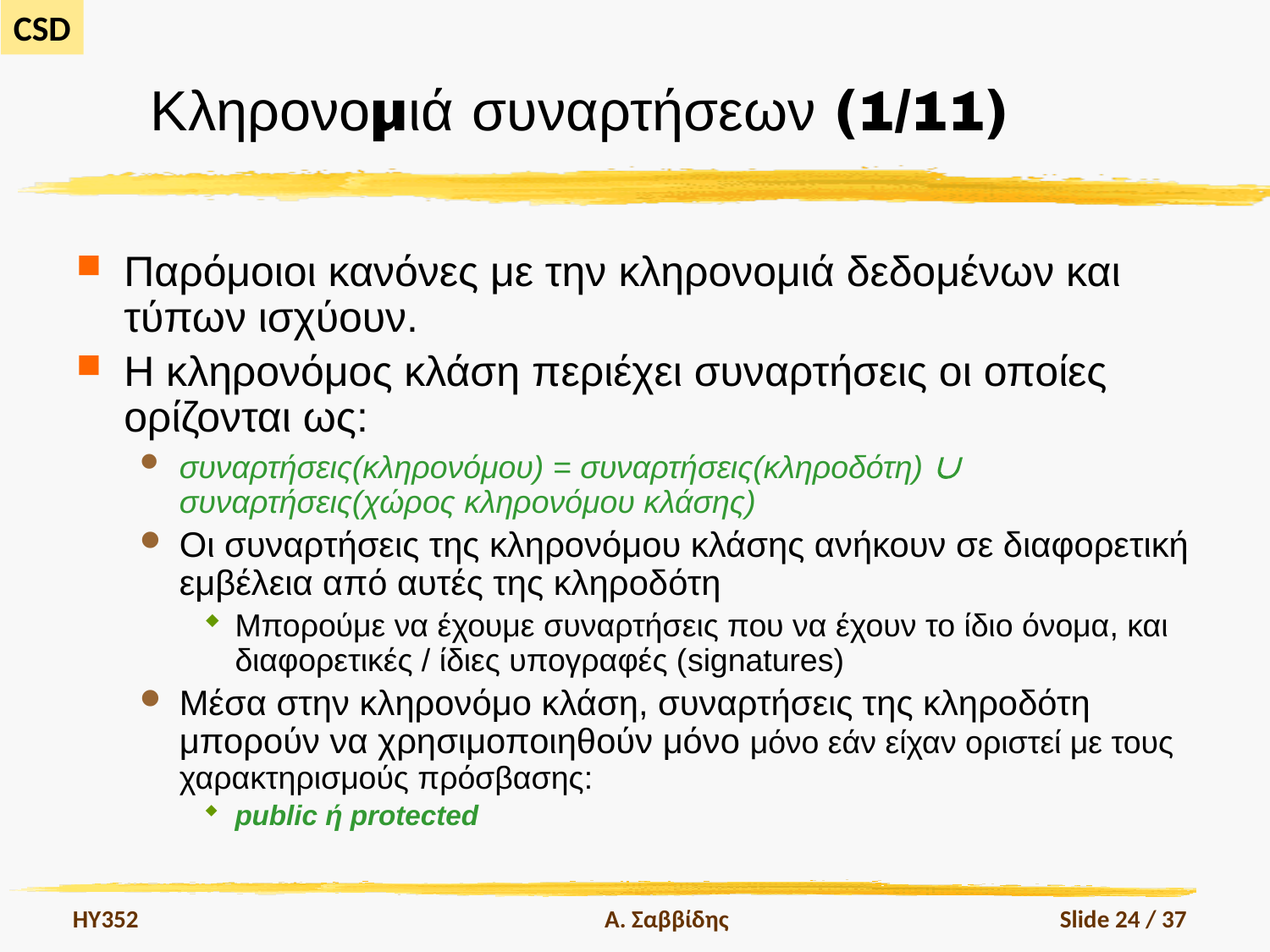

# Κληρονομιά συναρτήσεων (1/11)
Παρόμοιοι κανόνες με την κληρονομιά δεδομένων και τύπων ισχύουν.
Η κληρονόμος κλάση περιέχει συναρτήσεις οι οποίες ορίζονται ως:
συναρτήσεις(κληρονόμου) = συναρτήσεις(κληροδότη) ∪ συναρτήσεις(χώρος κληρονόμου κλάσης)
Οι συναρτήσεις της κληρονόμου κλάσης ανήκουν σε διαφορετική εμβέλεια από αυτές της κληροδότη
Μπορούμε να έχουμε συναρτήσεις που να έχουν το ίδιο όνομα, και διαφορετικές / ίδιες υπογραφές (signatures)
Μέσα στην κληρονόμο κλάση, συναρτήσεις της κληροδότη μπορούν να χρησιμοποιηθούν μόνο μόνο εάν είχαν οριστεί με τους χαρακτηρισμούς πρόσβασης:
public ή protected
HY352
Α. Σαββίδης
Slide 24 / 37